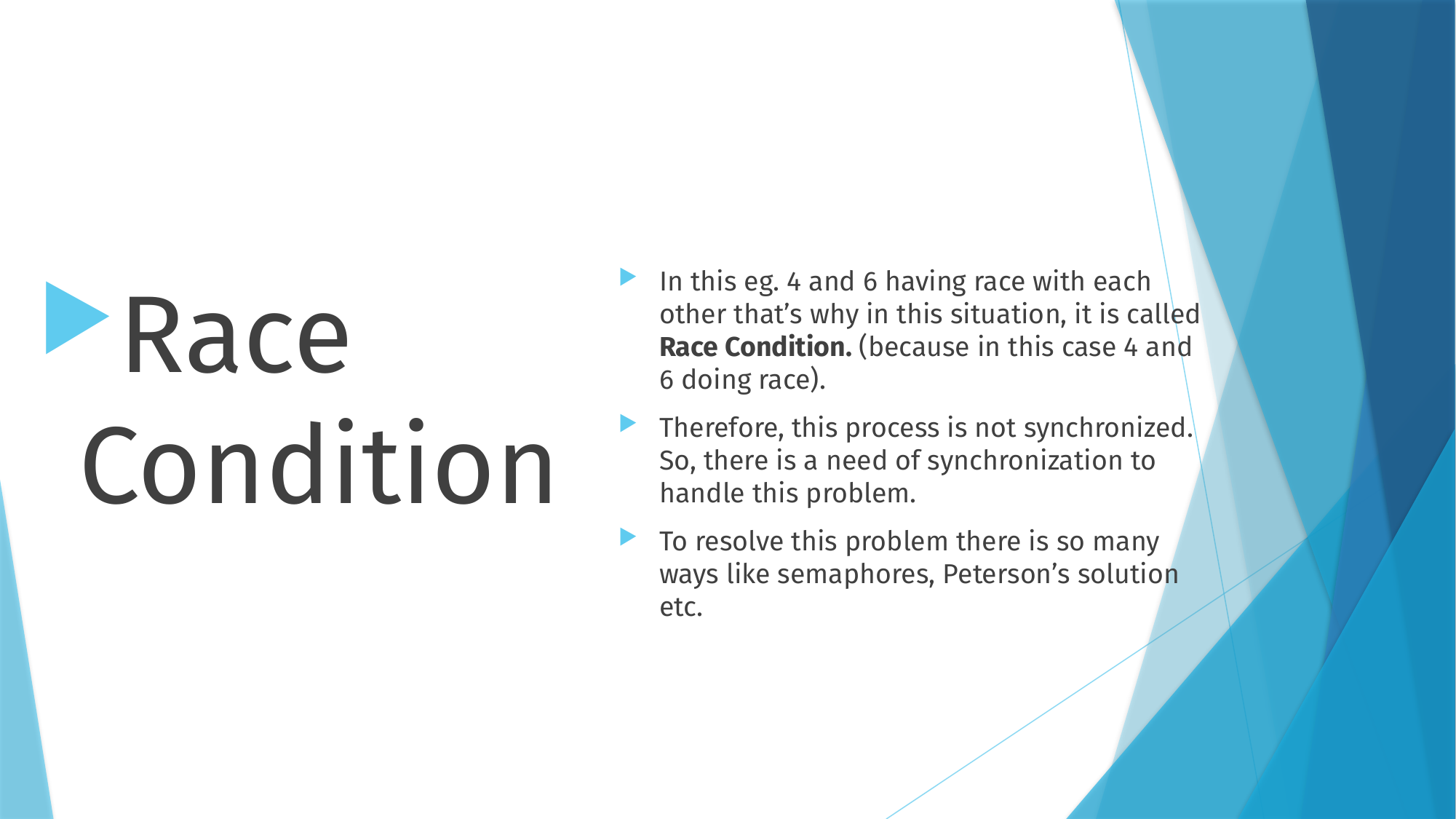

Race Condition
In this eg. 4 and 6 having race with each other that’s why in this situation, it is called Race Condition. (because in this case 4 and 6 doing race).
Therefore, this process is not synchronized. So, there is a need of synchronization to handle this problem.
To resolve this problem there is so many ways like semaphores, Peterson’s solution etc.